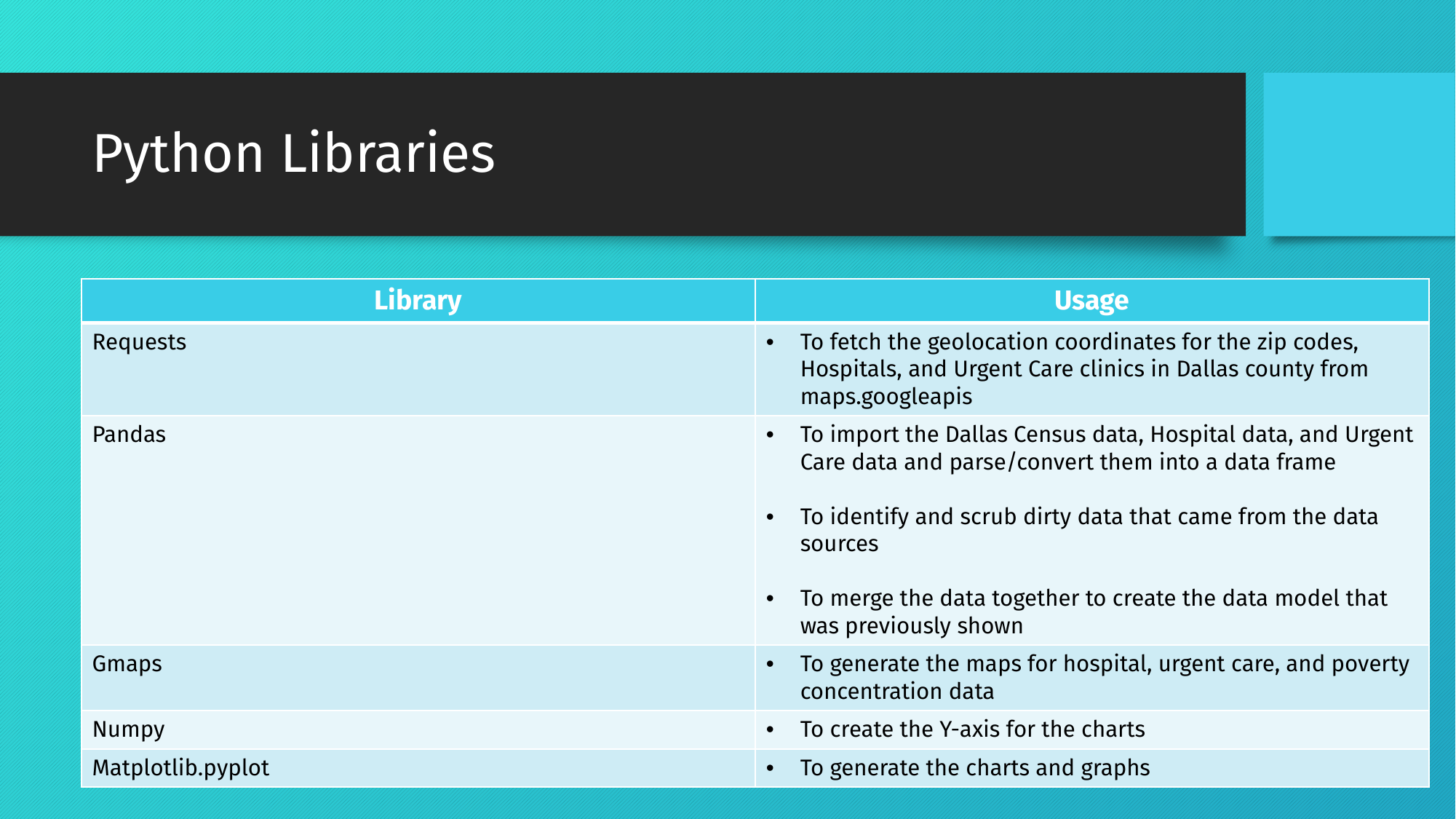

# Python Libraries
| Library | Usage |
| --- | --- |
| Requests | To fetch the geolocation coordinates for the zip codes, Hospitals, and Urgent Care clinics in Dallas county from maps.googleapis |
| Pandas | To import the Dallas Census data, Hospital data, and Urgent Care data and parse/convert them into a data frame To identify and scrub dirty data that came from the data sources To merge the data together to create the data model that was previously shown |
| Gmaps | To generate the maps for hospital, urgent care, and poverty concentration data |
| Numpy | To create the Y-axis for the charts |
| Matplotlib.pyplot | To generate the charts and graphs |